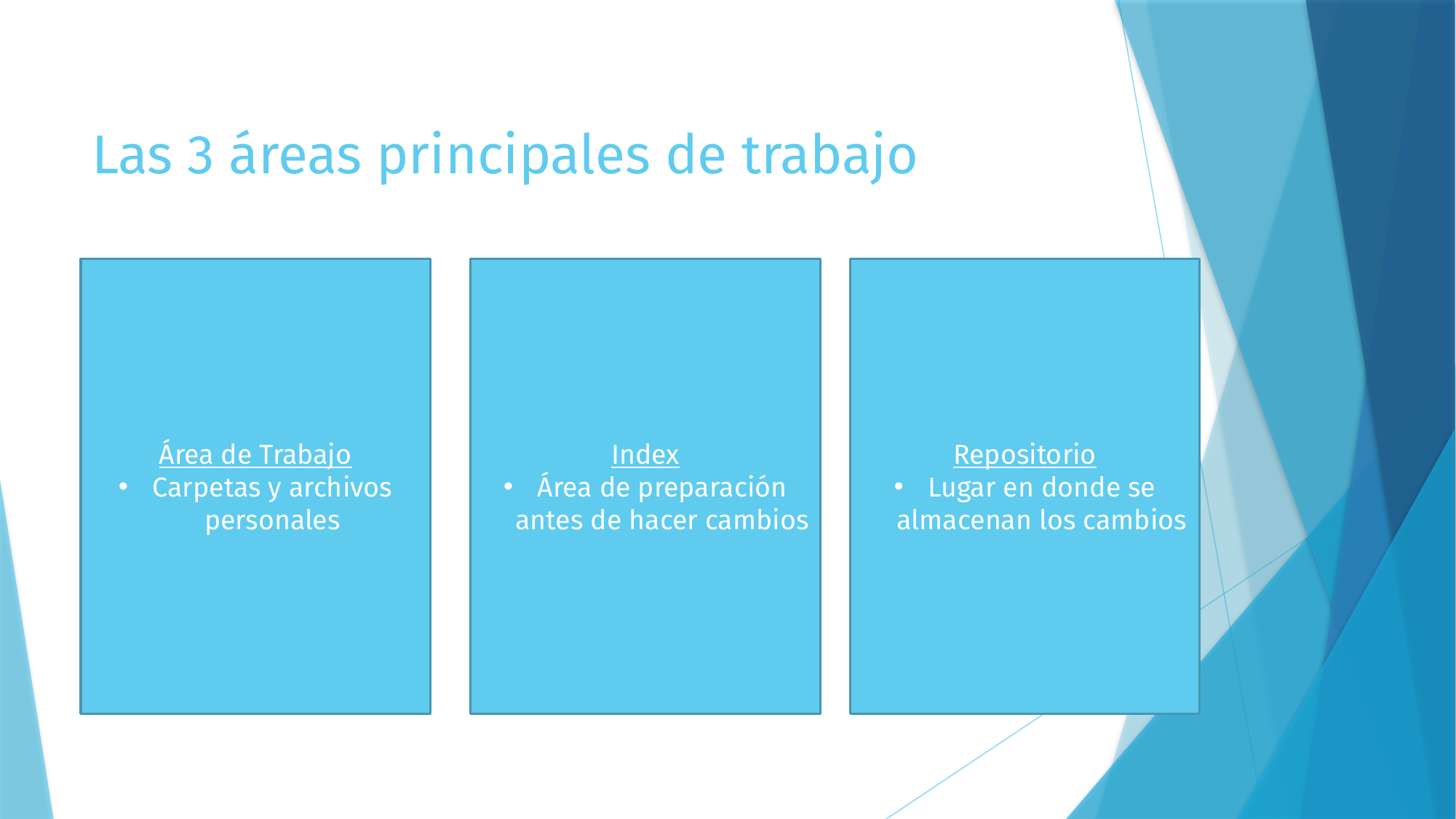

# Las 3 áreas principales de trabajo
Área de Trabajo
Carpetas y archivos personales
Index
Área de preparación antes de hacer cambios
Repositorio
Lugar en donde se almacenan los cambios